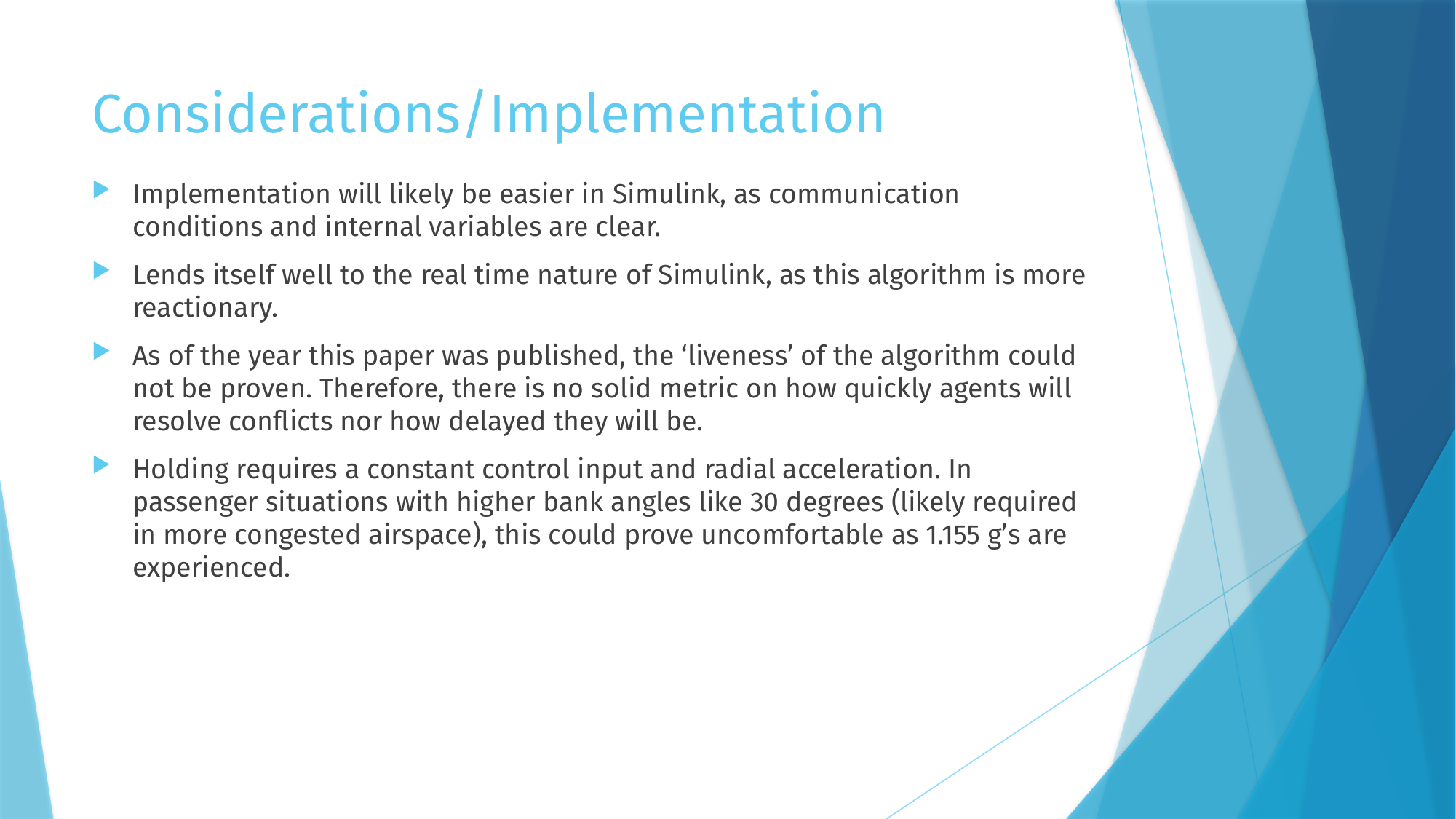

# Considerations/Implementation
Implementation will likely be easier in Simulink, as communication conditions and internal variables are clear.
Lends itself well to the real time nature of Simulink, as this algorithm is more reactionary.
As of the year this paper was published, the ‘liveness’ of the algorithm could not be proven. Therefore, there is no solid metric on how quickly agents will resolve conflicts nor how delayed they will be.
Holding requires a constant control input and radial acceleration. In passenger situations with higher bank angles like 30 degrees (likely required in more congested airspace), this could prove uncomfortable as 1.155 g’s are experienced.